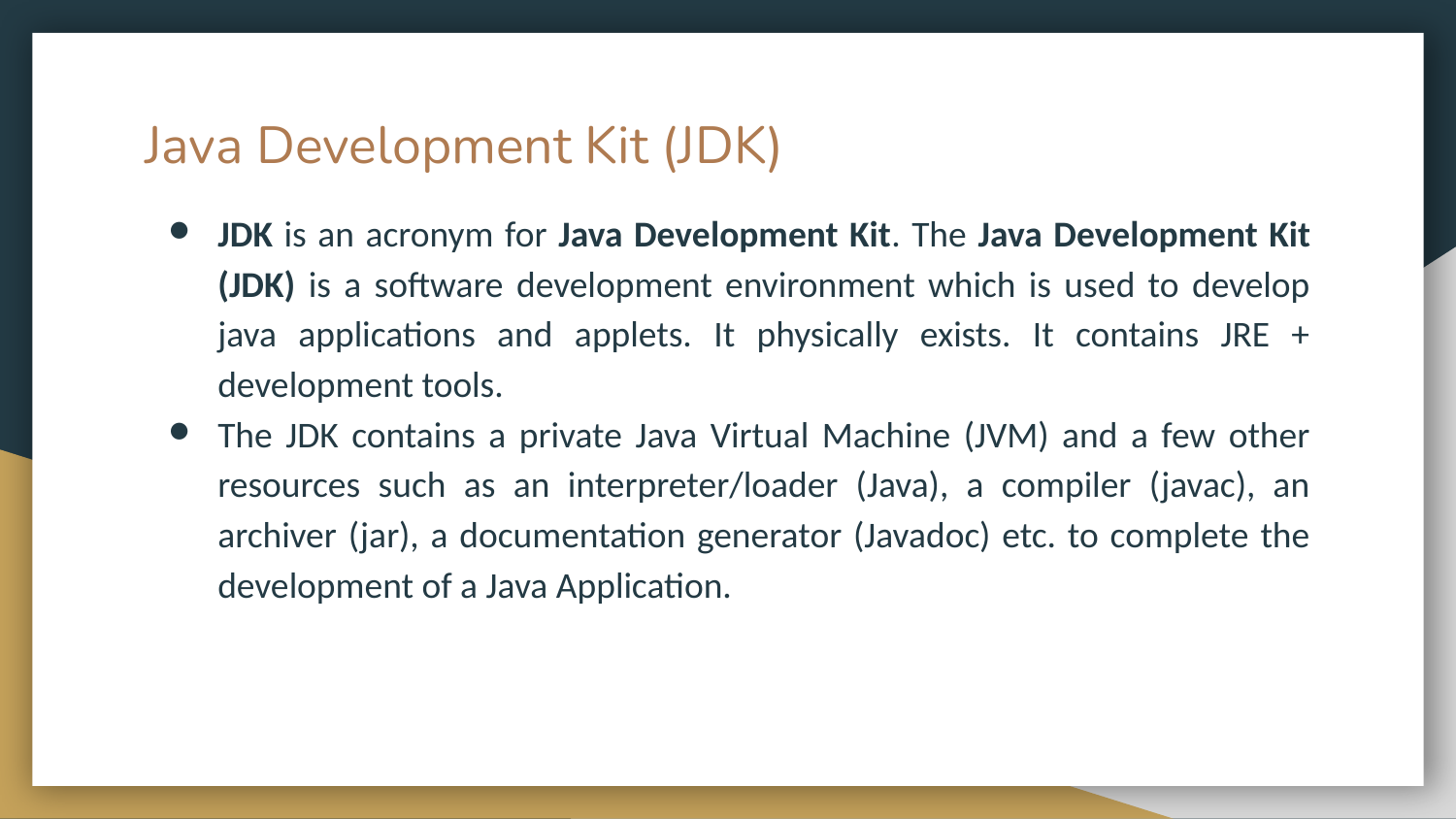

# Java Development Kit (JDK)
JDK is an acronym for Java Development Kit. The Java Development Kit (JDK) is a software development environment which is used to develop java applications and applets. It physically exists. It contains JRE + development tools.
The JDK contains a private Java Virtual Machine (JVM) and a few other resources such as an interpreter/loader (Java), a compiler (javac), an archiver (jar), a documentation generator (Javadoc) etc. to complete the development of a Java Application.